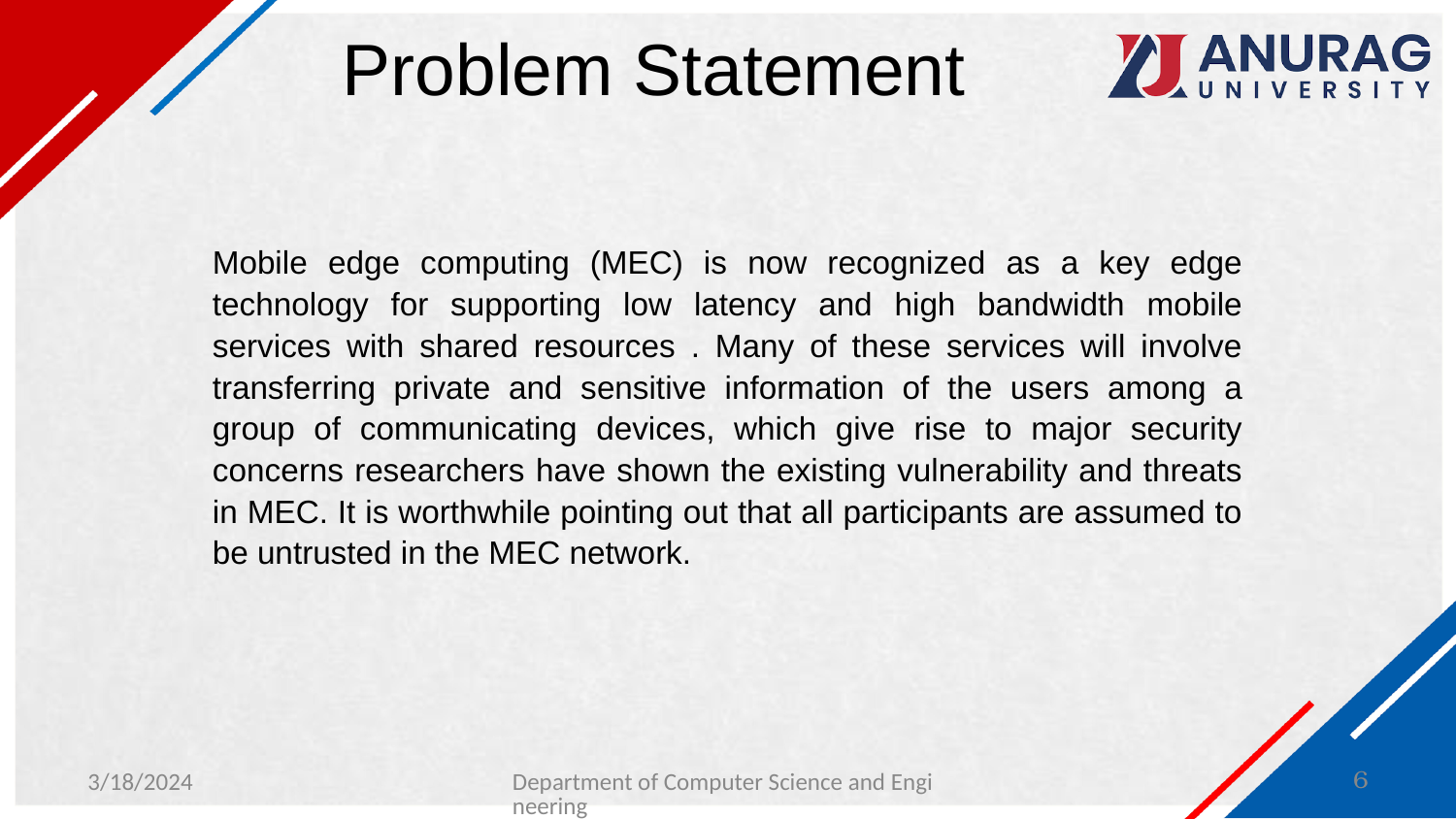

# Problem Statement
Mobile edge computing (MEC) is now recognized as a key edge technology for supporting low latency and high bandwidth mobile services with shared resources . Many of these services will involve transferring private and sensitive information of the users among a group of communicating devices, which give rise to major security concerns researchers have shown the existing vulnerability and threats in MEC. It is worthwhile pointing out that all participants are assumed to be untrusted in the MEC network.

3/18/2024
Department of Computer Science and Engineering
6